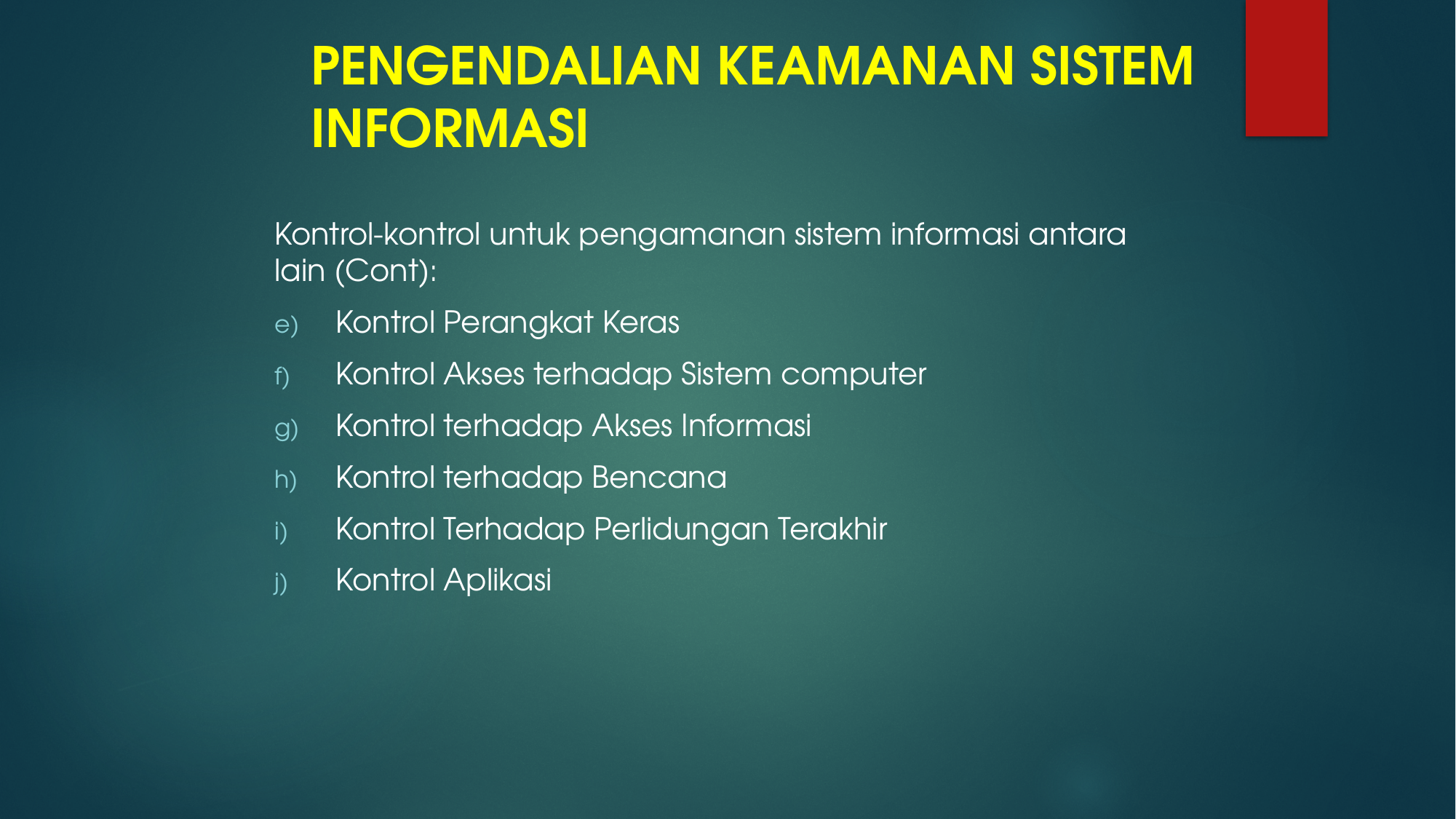

# PENGENDALIAN KEAMANAN SISTEM INFORMASI
Kontrol-kontrol untuk pengamanan sistem informasi antara lain (Cont):
Kontrol Perangkat Keras
Kontrol Akses terhadap Sistem computer
Kontrol terhadap Akses Informasi
Kontrol terhadap Bencana
Kontrol Terhadap Perlidungan Terakhir
Kontrol Aplikasi